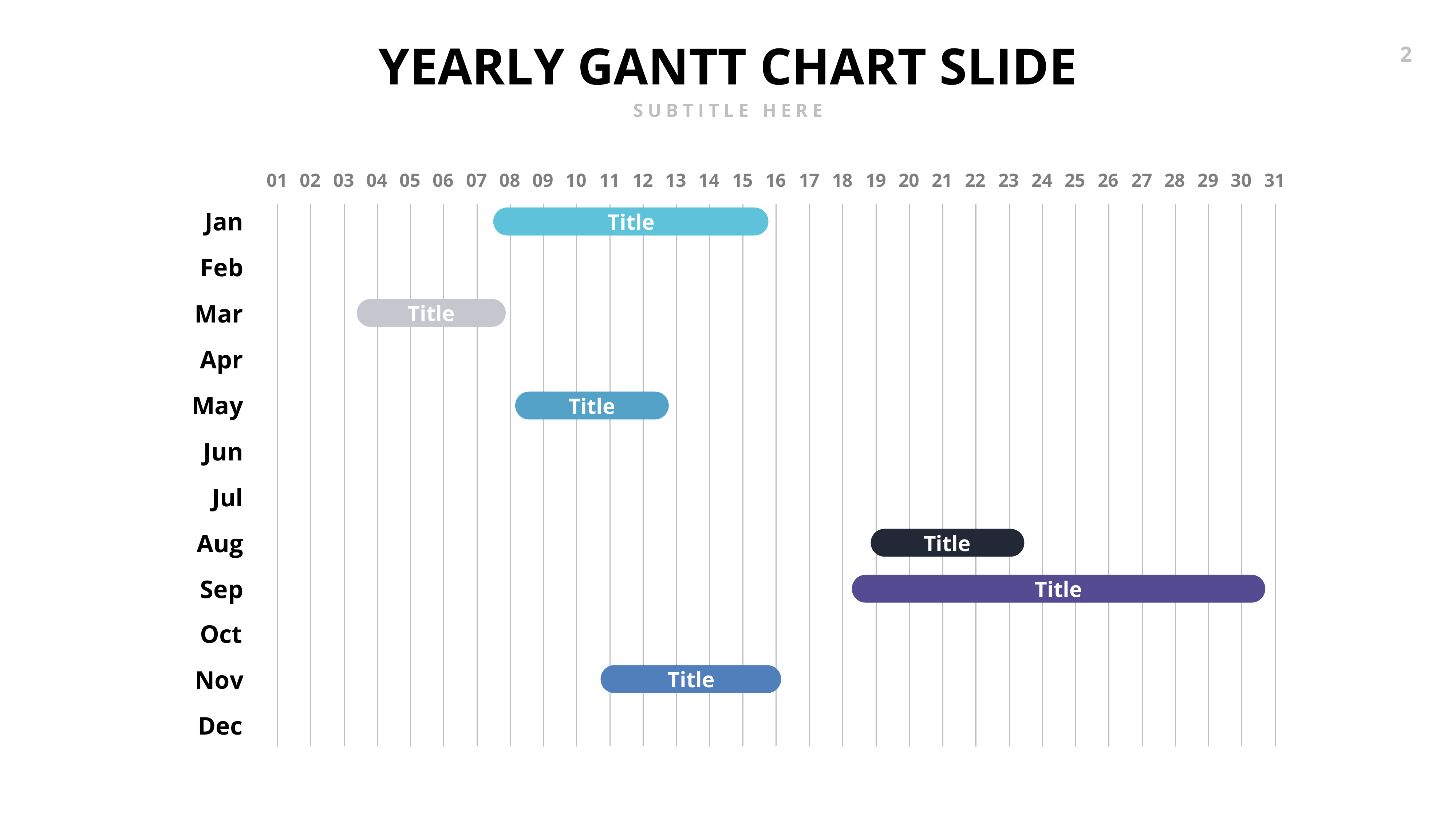

YEARLY GANTT CHART SLIDE
SUBTITLE HERE
01
02
03
04
05
06
07
08
09
10
11
12
13
14
15
16
17
18
19
20
21
22
23
24
25
26
27
28
29
30
31
Jan
Title

Feb
Mar
Title

Apr
May
Title

Jun
Jul
Aug
Title

Sep
Title

Oct
Nov
Title

Dec